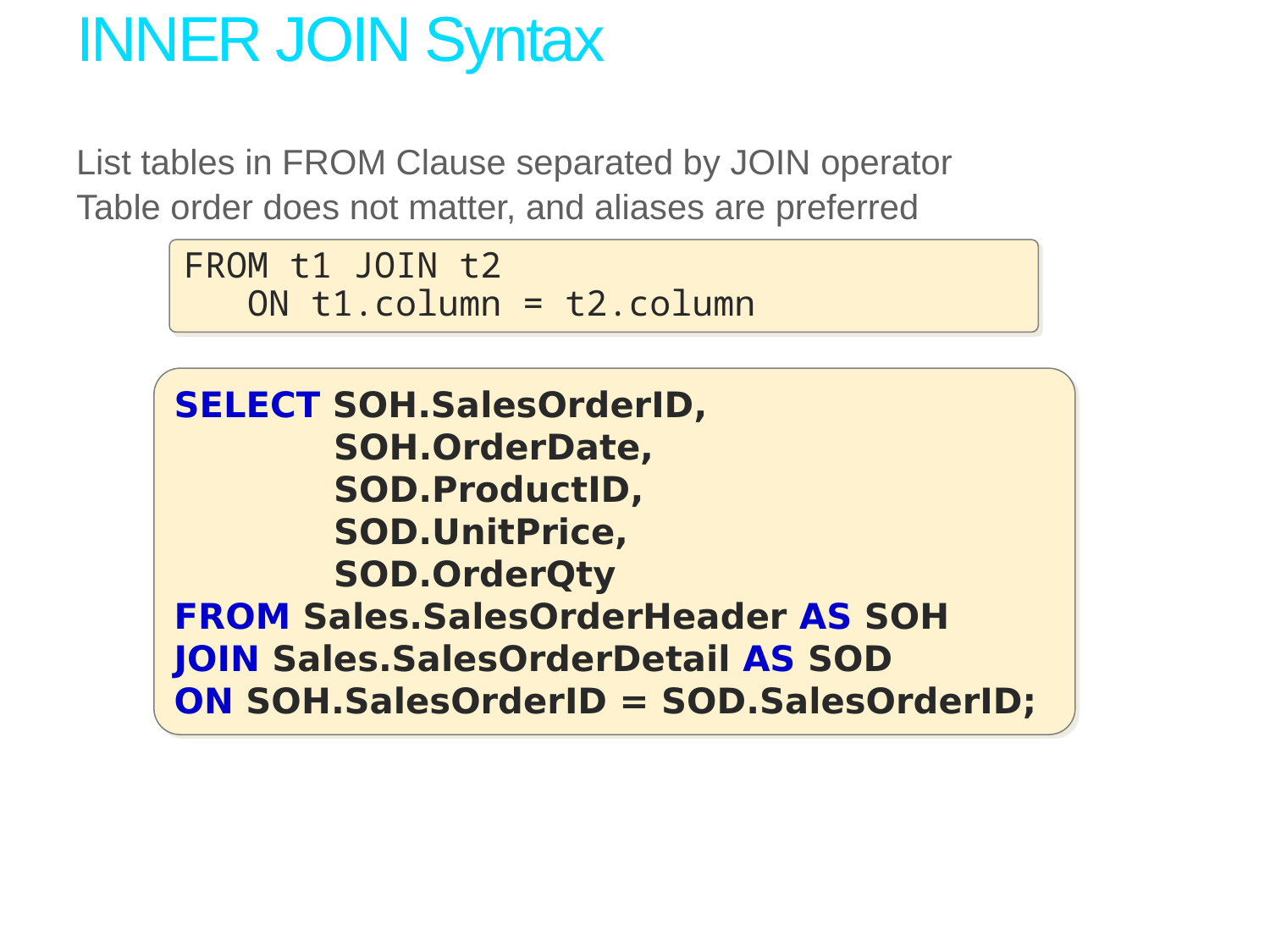

# INNER JOIN Syntax
List tables in FROM Clause separated by JOIN operator
Table order does not matter, and aliases are preferred

FROM t1 JOIN t2
	ON t1.column = t2.column
SELECT SOH.SalesOrderID,
             SOH.OrderDate,
             SOD.ProductID,
             SOD.UnitPrice,
             SOD.OrderQty
FROM Sales.SalesOrderHeader AS SOH
JOIN Sales.SalesOrderDetail AS SOD
ON SOH.SalesOrderID = SOD.SalesOrderID;